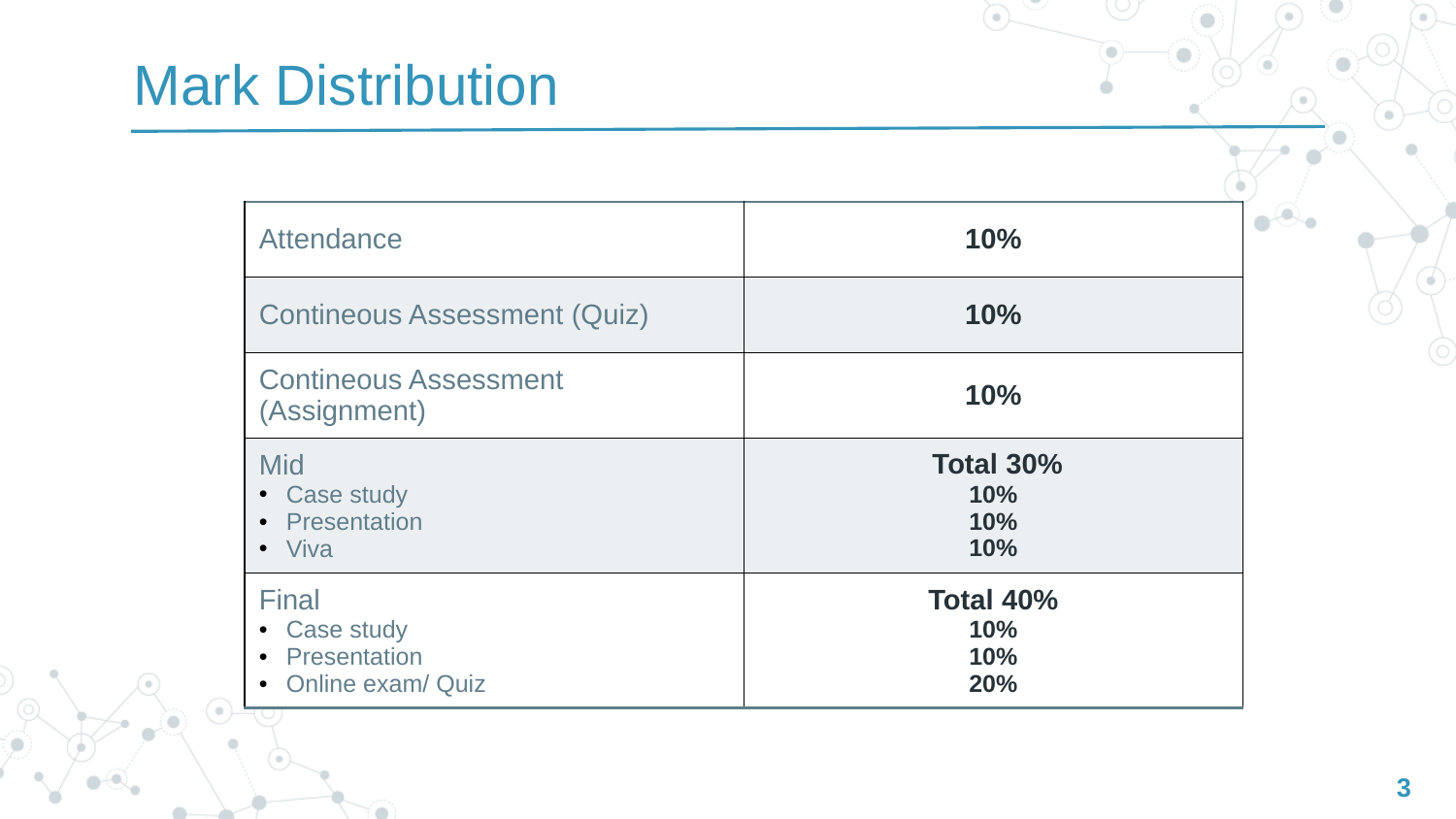

# Mark Distribution
| Attendance | 10% |
| --- | --- |
| Contineous Assessment (Quiz) | 10% |
| Contineous Assessment (Assignment) | 10% |
| Mid Case study Presentation Viva | Total 30% 10% 10% 10% |
| Final Case study Presentation Online exam/ Quiz | Total 40% 10% 10% 20% |
3